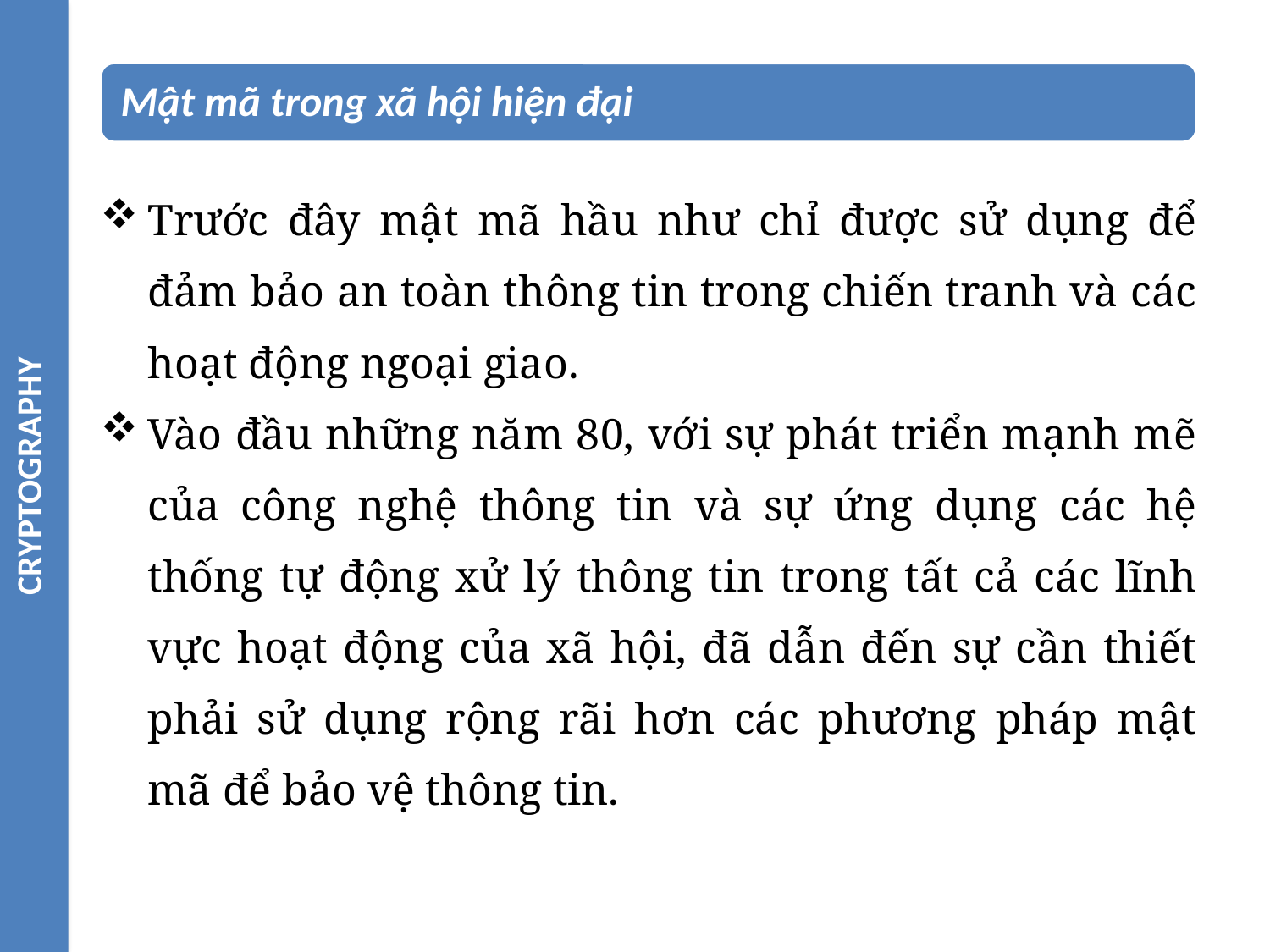

CRYPTOGRAPHY
Mật mã trong xã hội hiện đại
Trước đây mật mã hầu như chỉ được sử dụng để đảm bảo an toàn thông tin trong chiến tranh và các hoạt động ngoại giao.
Vào đầu những năm 80, với sự phát triển mạnh mẽ của công nghệ thông tin và sự ứng dụng các hệ thống tự động xử lý thông tin trong tất cả các lĩnh vực hoạt động của xã hội, đã dẫn đến sự cần thiết phải sử dụng rộng rãi hơn các phương pháp mật mã để bảo vệ thông tin.